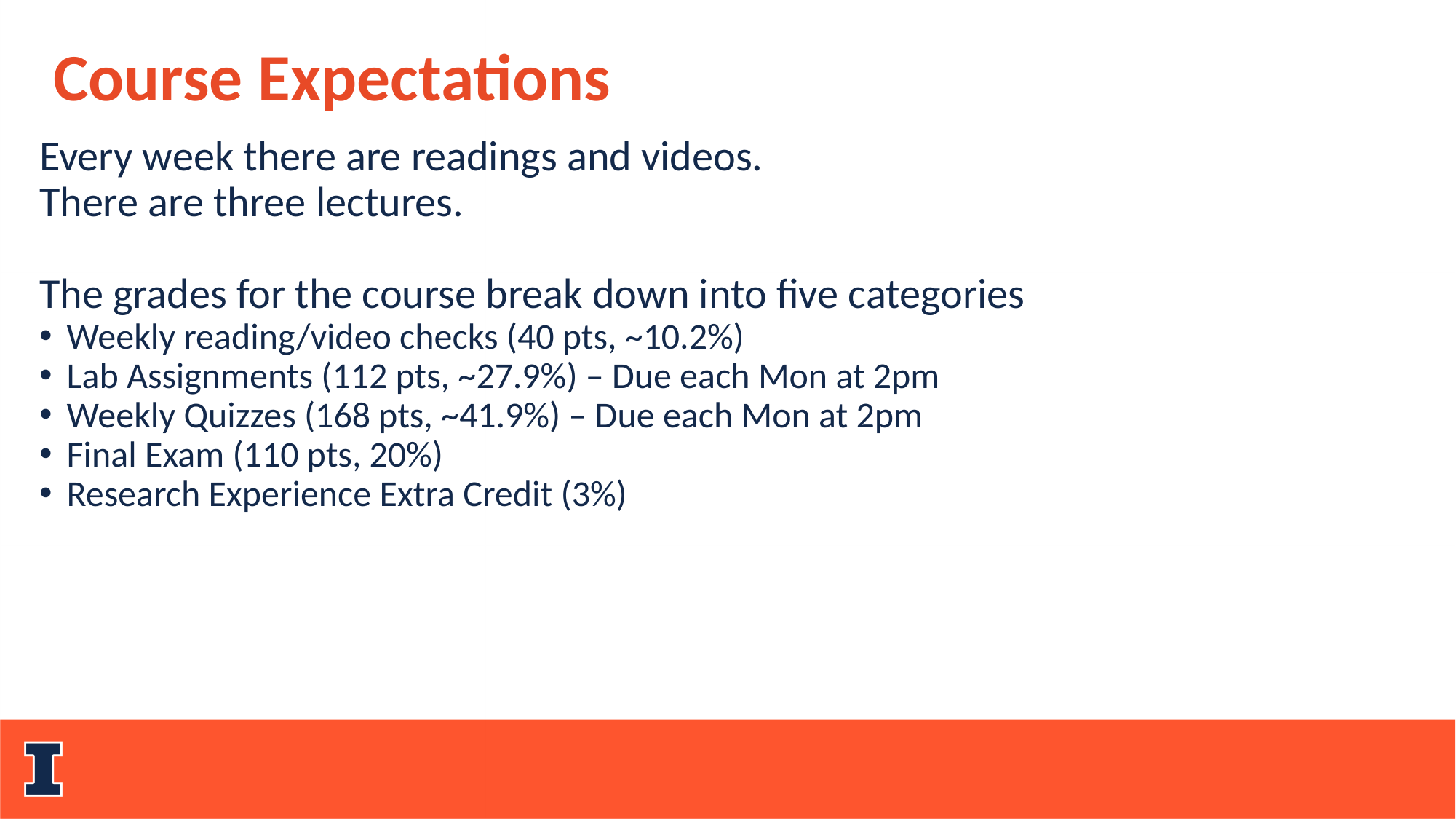

Course Expectations
Every week there are readings and videos.
There are three lectures.

The grades for the course break down into five categories
Weekly reading/video checks (40 pts, ~10.2%)
Lab Assignments (112 pts, ~27.9%) – Due each Mon at 2pm
Weekly Quizzes (168 pts, ~41.9%) – Due each Mon at 2pm
Final Exam (110 pts, 20%)
Research Experience Extra Credit (3%)